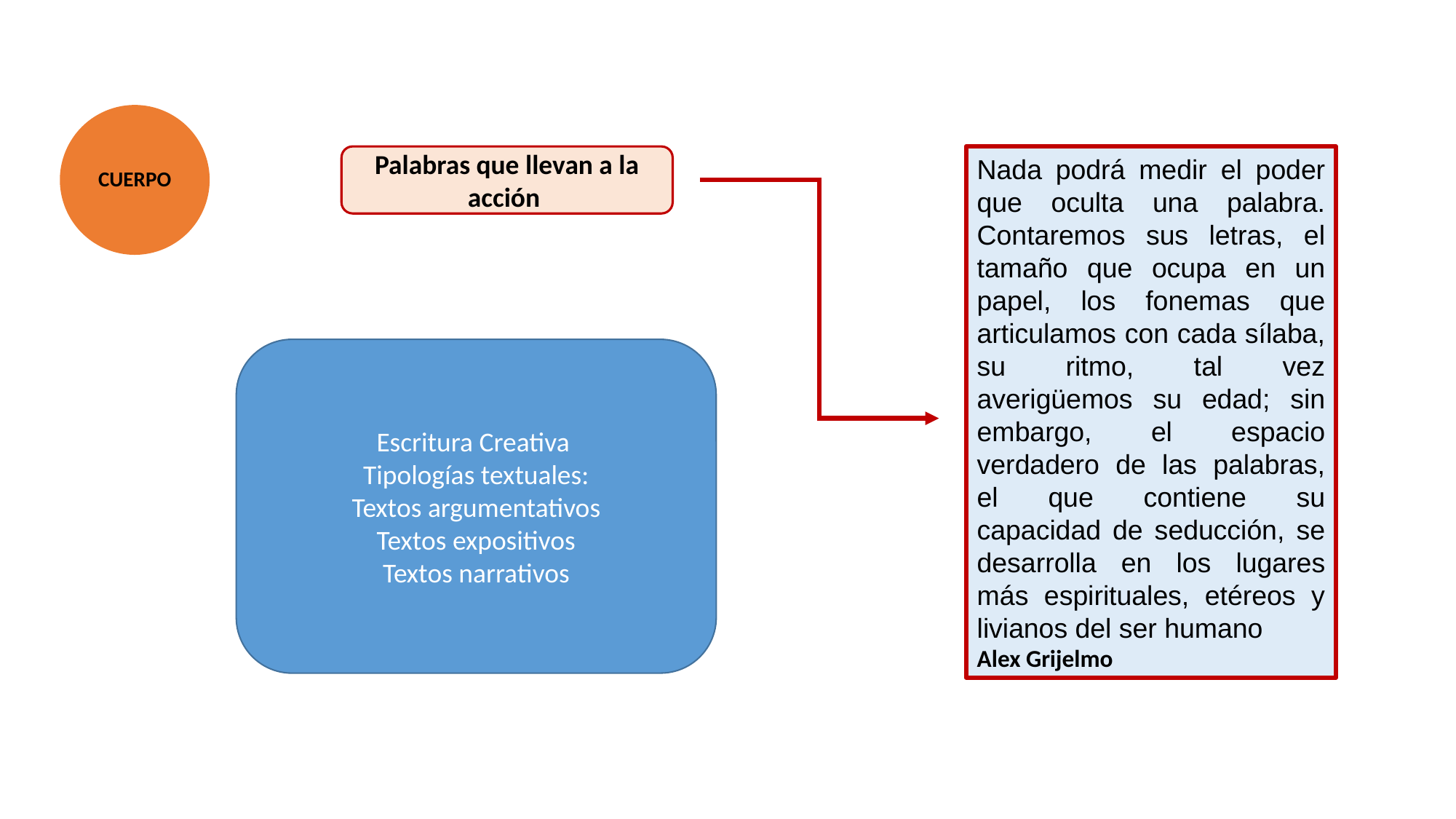

CUERPO
Palabras que llevan a la acción
Nada podrá medir el poder que oculta una palabra. Contaremos sus letras, el tamaño que ocupa en un papel, los fonemas que articulamos con cada sílaba, su ritmo, tal vez averigüemos su edad; sin embargo, el espacio verdadero de las palabras, el que contiene su capacidad de seducción, se desarrolla en los lugares más espirituales, etéreos y livianos del ser humano
Alex Grijelmo
Escritura Creativa
Tipologías textuales:
Textos argumentativos
Textos expositivos
Textos narrativos